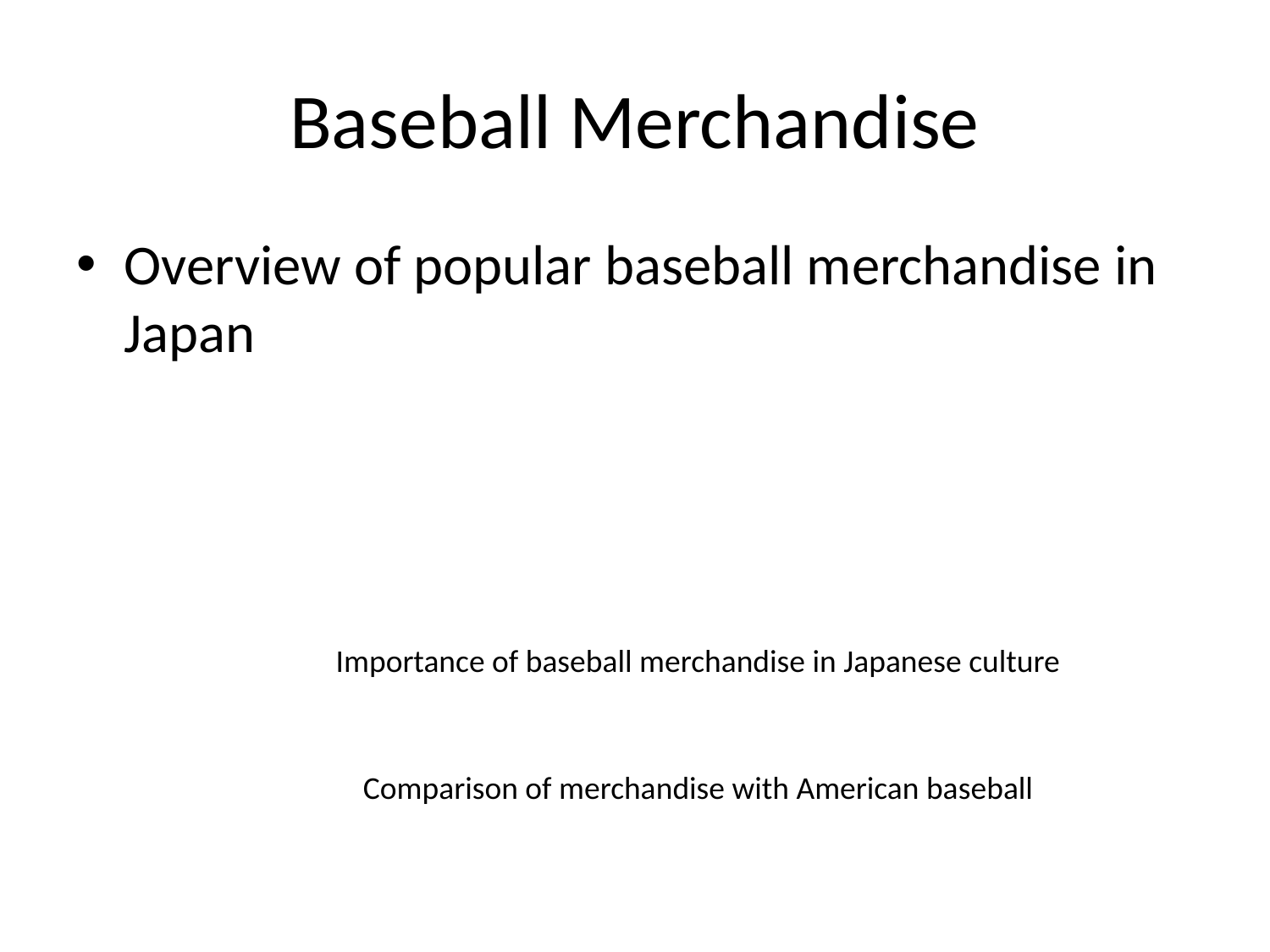

# Baseball Merchandise
Overview of popular baseball merchandise in Japan
Importance of baseball merchandise in Japanese culture
Comparison of merchandise with American baseball